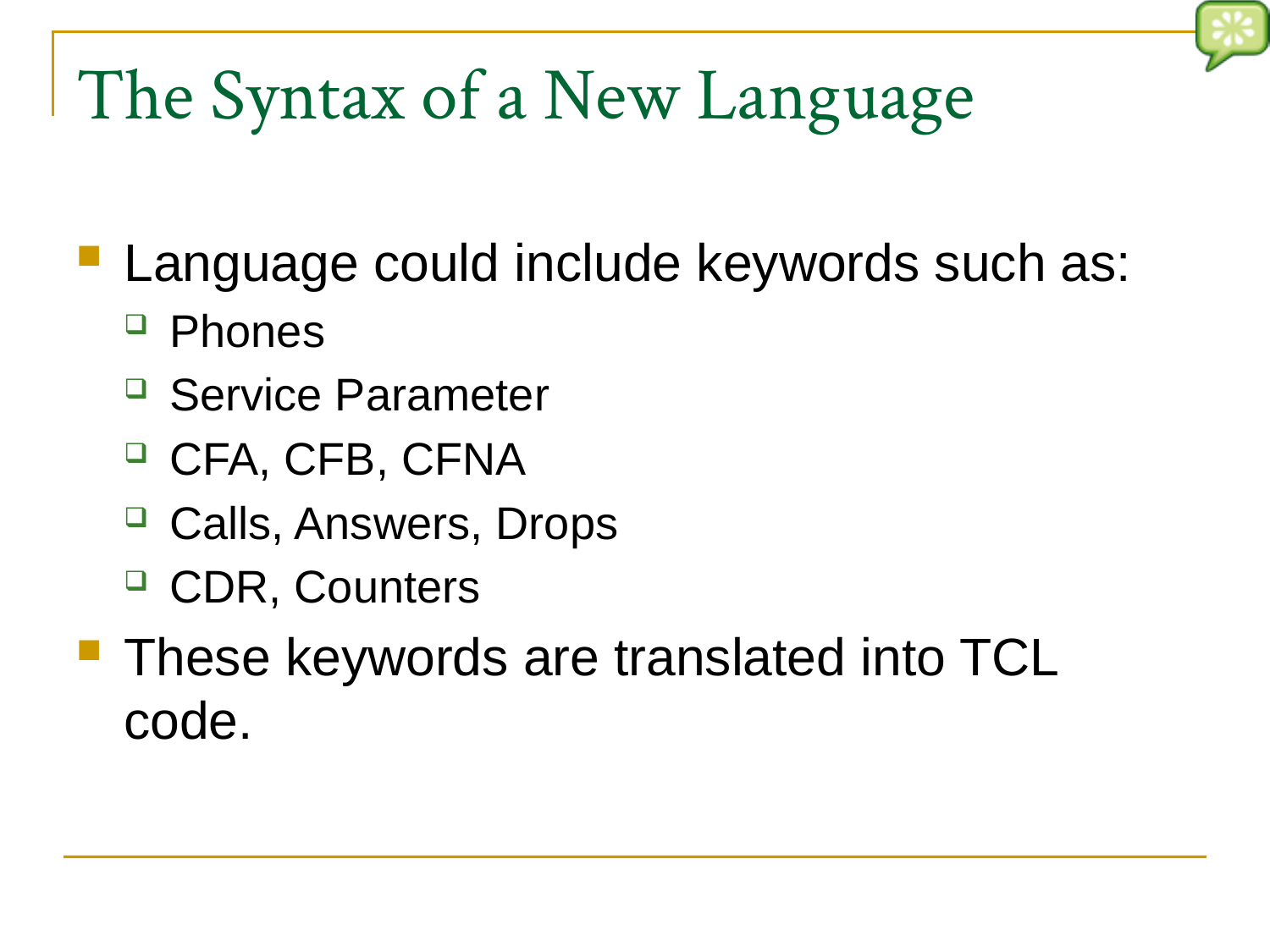

# The Syntax of a New Language
Language could include keywords such as:
Phones
Service Parameter
CFA, CFB, CFNA
Calls, Answers, Drops
CDR, Counters
These keywords are translated into TCL code.